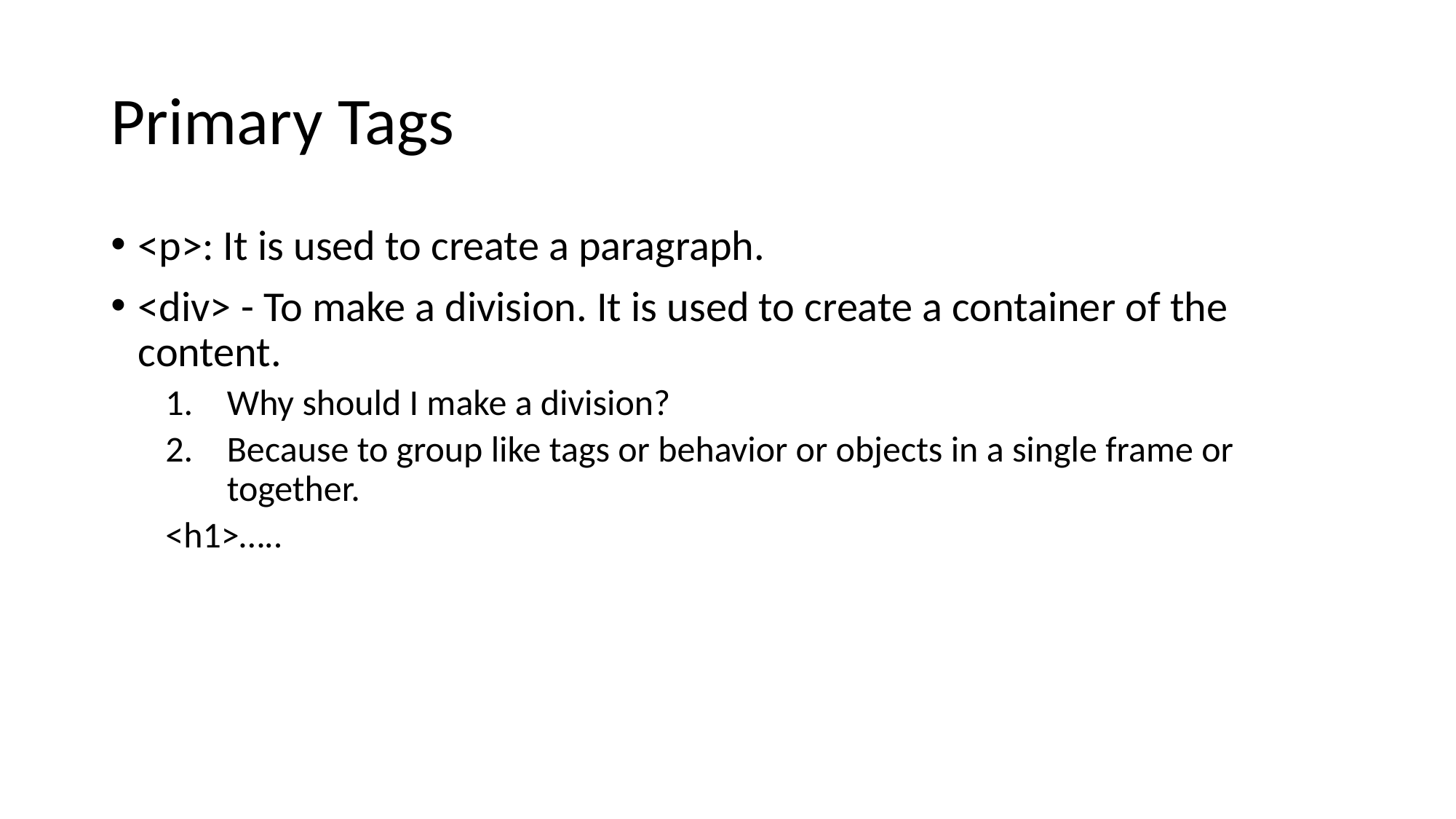

# Primary Tags
<p>: It is used to create a paragraph.
<div> - To make a division. It is used to create a container of the content.
Why should I make a division?
Because to group like tags or behavior or objects in a single frame or together.
<h1>…..